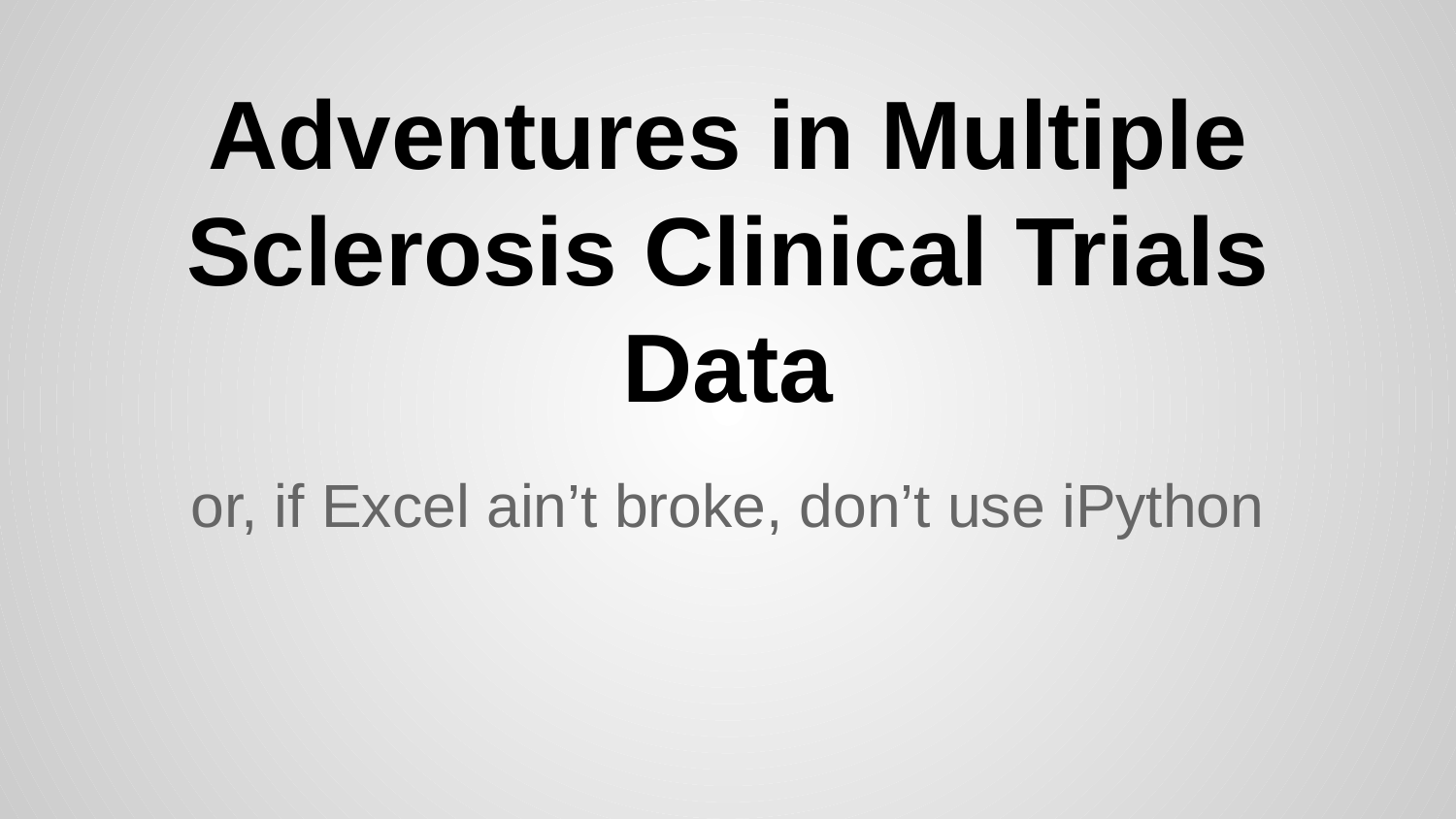

# Adventures in Multiple Sclerosis Clinical Trials Data
or, if Excel ain’t broke, don’t use iPython